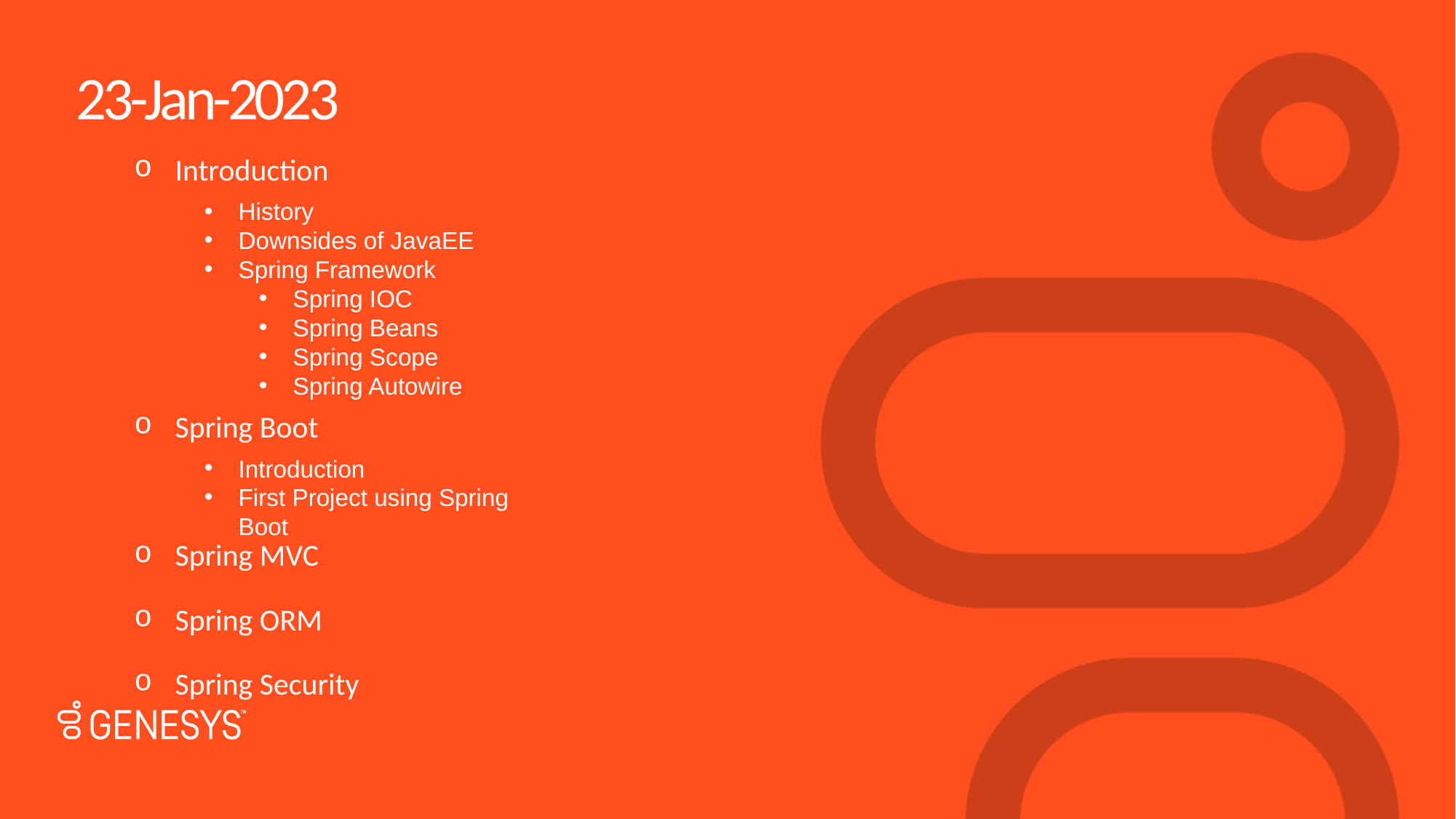

# 23-Jan-2023
Introduction

Spring Boot

Spring MVC
Spring ORM
Spring Security

History
Downsides of JavaEE
Spring Framework
Spring IOC
Spring Beans
Spring Scope
Spring Autowire
Introduction
First Project using Spring Boot